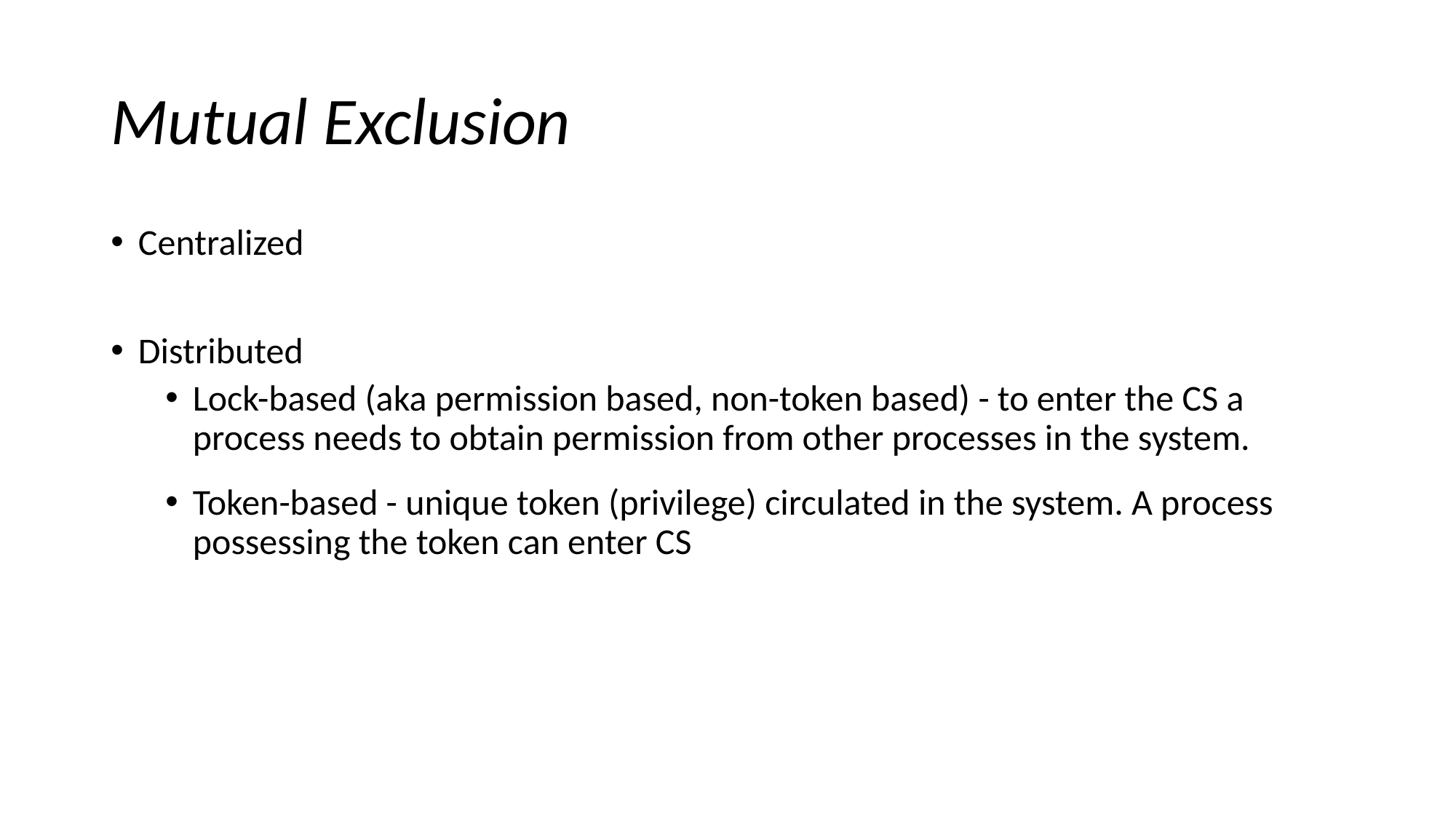

# Mutual Exclusion
Centralized

Distributed
Lock-based (aka permission based, non-token based) - to enter the CS a process needs to obtain permission from other processes in the system.
Token-based - unique token (privilege) circulated in the system. A process possessing the token can enter CS